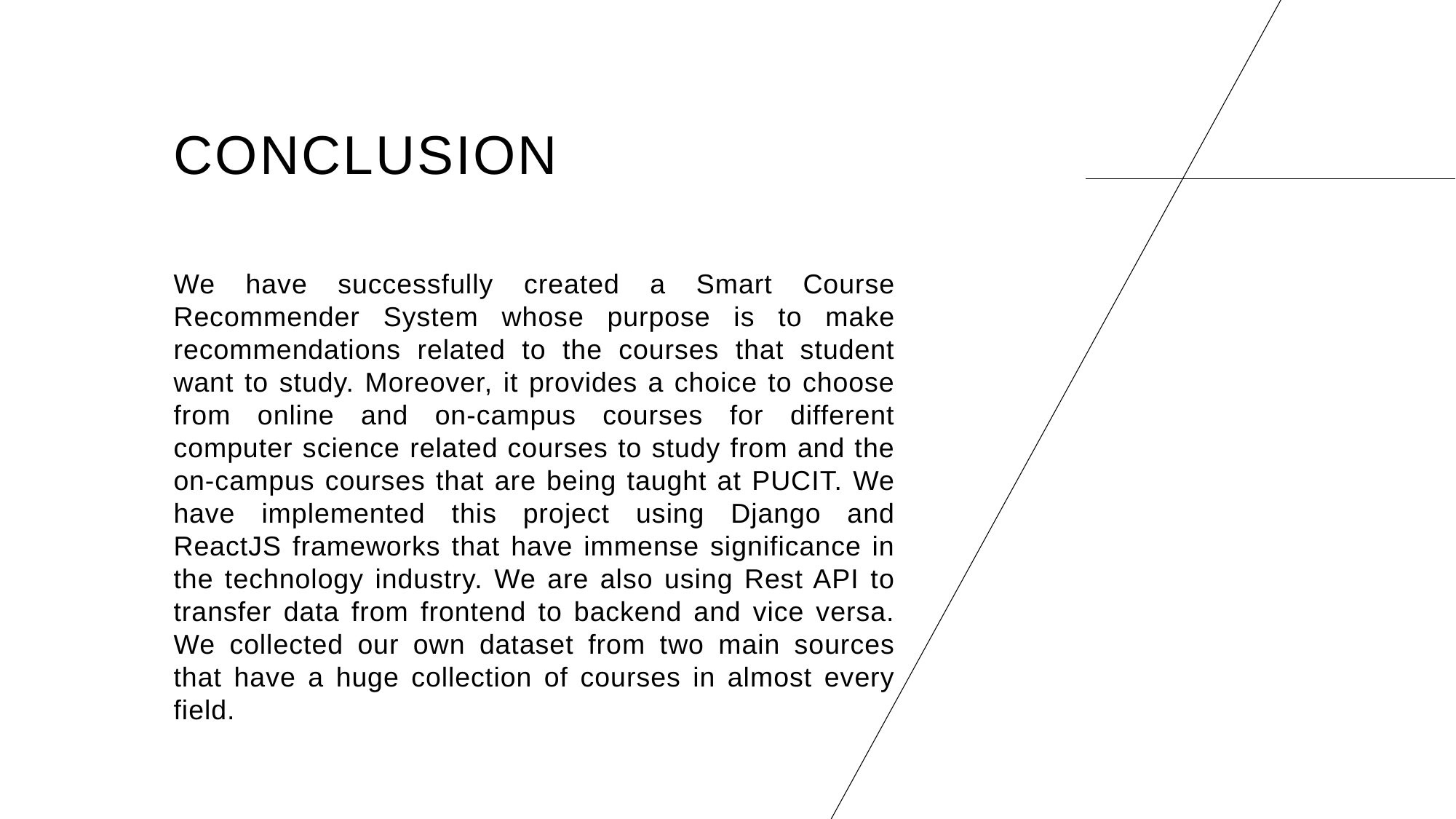

# conclusion
We have successfully created a Smart Course Recommender System whose purpose is to make recommendations related to the courses that student want to study. Moreover, it provides a choice to choose from online and on-campus courses for different computer science related courses to study from and the on-campus courses that are being taught at PUCIT. We have implemented this project using Django and ReactJS frameworks that have immense significance in the technology industry. We are also using Rest API to transfer data from frontend to backend and vice versa. We collected our own dataset from two main sources that have a huge collection of courses in almost every field.